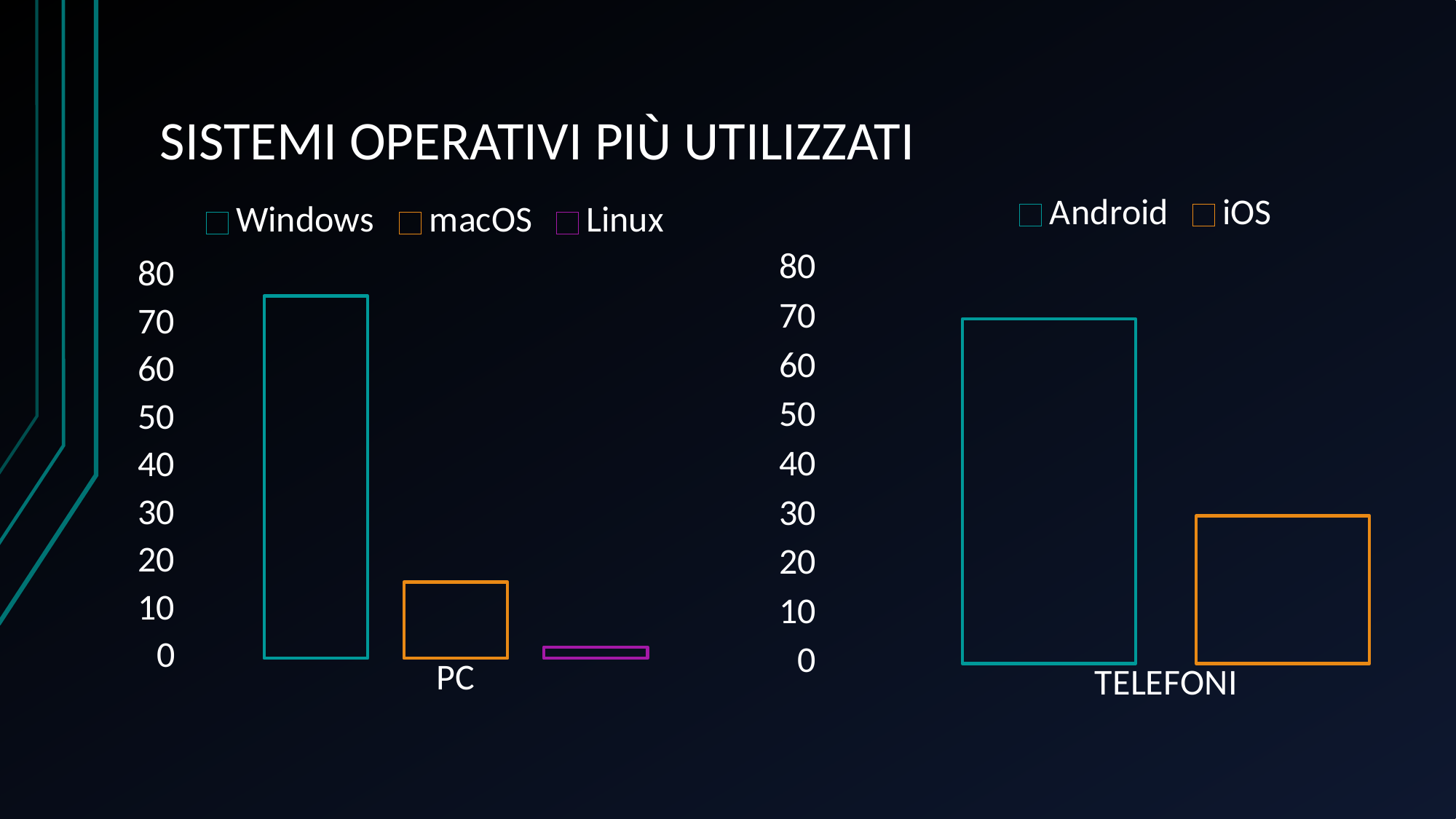

# SISTEMI OPERATIVI PIÙ UTILIZZATI

### Chart

| Category | Android | iOS |
|---|---|---|
| TELEFONI | 70.0 | 30.0 |

### Chart

| Category | Windows | macOS | Linux |
|---|---|---|---|
| PC | 76.0 | 16.0 | 2.4 |